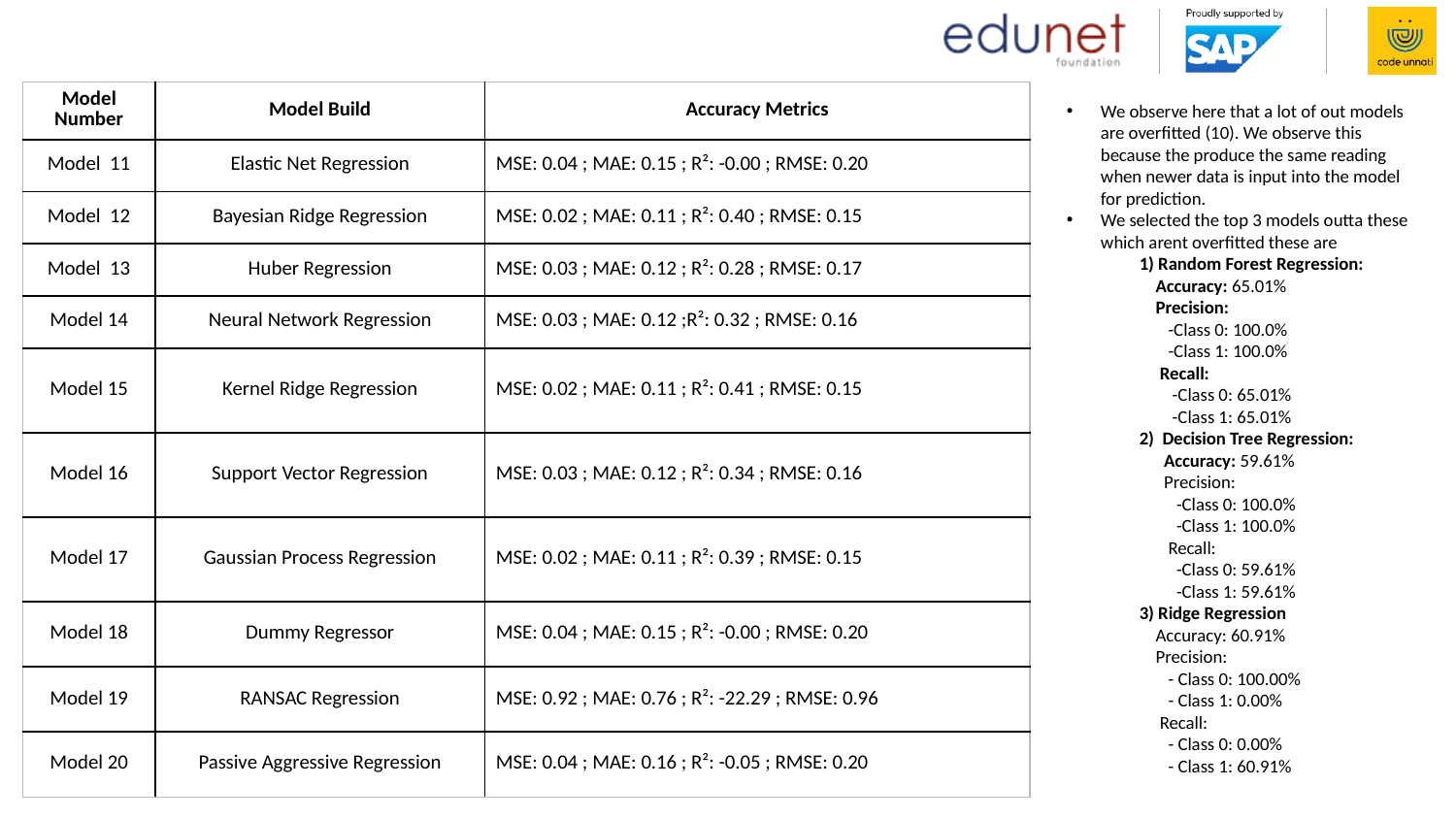

| Model Number | Model Build | Accuracy Metrics |
| --- | --- | --- |
| Model 11 | Elastic Net Regression | MSE: 0.04 ; MAE: 0.15 ; R²: -0.00 ; RMSE: 0.20 |
| Model 12 | Bayesian Ridge Regression | MSE: 0.02 ; MAE: 0.11 ; R²: 0.40 ; RMSE: 0.15 |
| Model 13 | Huber Regression | MSE: 0.03 ; MAE: 0.12 ; R²: 0.28 ; RMSE: 0.17 |
| Model 14 | Neural Network Regression | MSE: 0.03 ; MAE: 0.12 ;R²: 0.32 ; RMSE: 0.16 |
| Model 15 | Kernel Ridge Regression | MSE: 0.02 ; MAE: 0.11 ; R²: 0.41 ; RMSE: 0.15 |
| Model 16 | Support Vector Regression | MSE: 0.03 ; MAE: 0.12 ; R²: 0.34 ; RMSE: 0.16 |
| Model 17 | Gaussian Process Regression | MSE: 0.02 ; MAE: 0.11 ; R²: 0.39 ; RMSE: 0.15 |
| Model 18 | Dummy Regressor | MSE: 0.04 ; MAE: 0.15 ; R²: -0.00 ; RMSE: 0.20 |
| Model 19 | RANSAC Regression | MSE: 0.92 ; MAE: 0.76 ; R²: -22.29 ; RMSE: 0.96 |
| Model 20 | Passive Aggressive Regression | MSE: 0.04 ; MAE: 0.16 ; R²: -0.05 ; RMSE: 0.20 |
We observe here that a lot of out models are overfitted (10). We observe this because the produce the same reading when newer data is input into the model for prediction.
We selected the top 3 models outta these which arent overfitted these are
1) Random Forest Regression:
    Accuracy: 65.01%
    Precision:
       -Class 0: 100.0%
       -Class 1: 100.0%
     Recall:
        -Class 0: 65.01%
        -Class 1: 65.01%
2)  Decision Tree Regression:
      Accuracy: 59.61%
      Precision:
         -Class 0: 100.0%
         -Class 1: 100.0%
       Recall:
         -Class 0: 59.61%
         -Class 1: 59.61%
3) Ridge Regression
    Accuracy: 60.91%
    Precision:
       - Class 0: 100.00%
       - Class 1: 0.00%
     Recall:
       - Class 0: 0.00%
       - Class 1: 60.91%